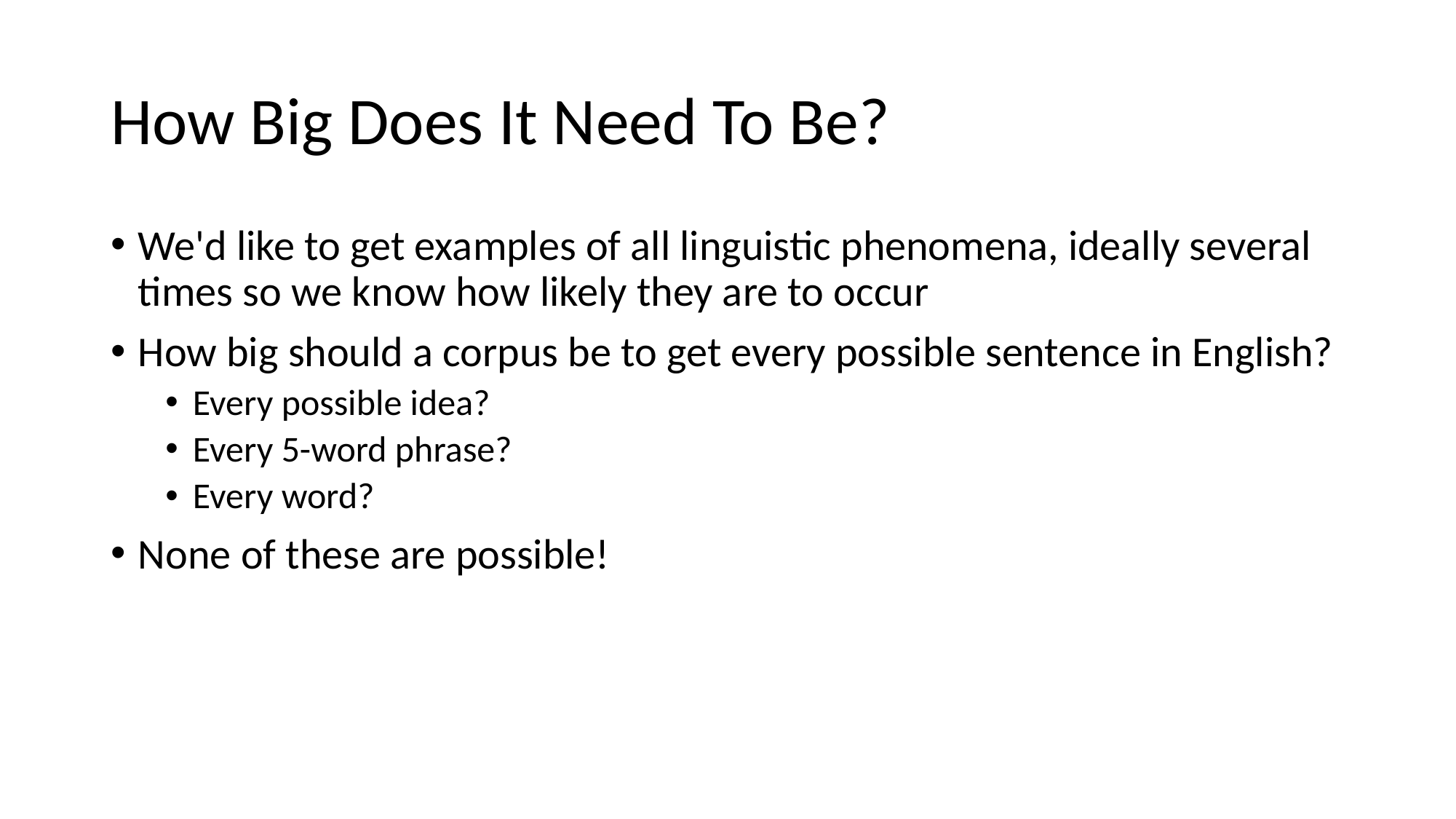

# How Big Does It Need To Be?
We'd like to get examples of all linguistic phenomena, ideally several times so we know how likely they are to occur
How big should a corpus be to get every possible sentence in English?
Every possible idea?
Every 5-word phrase?
Every word?
None of these are possible!